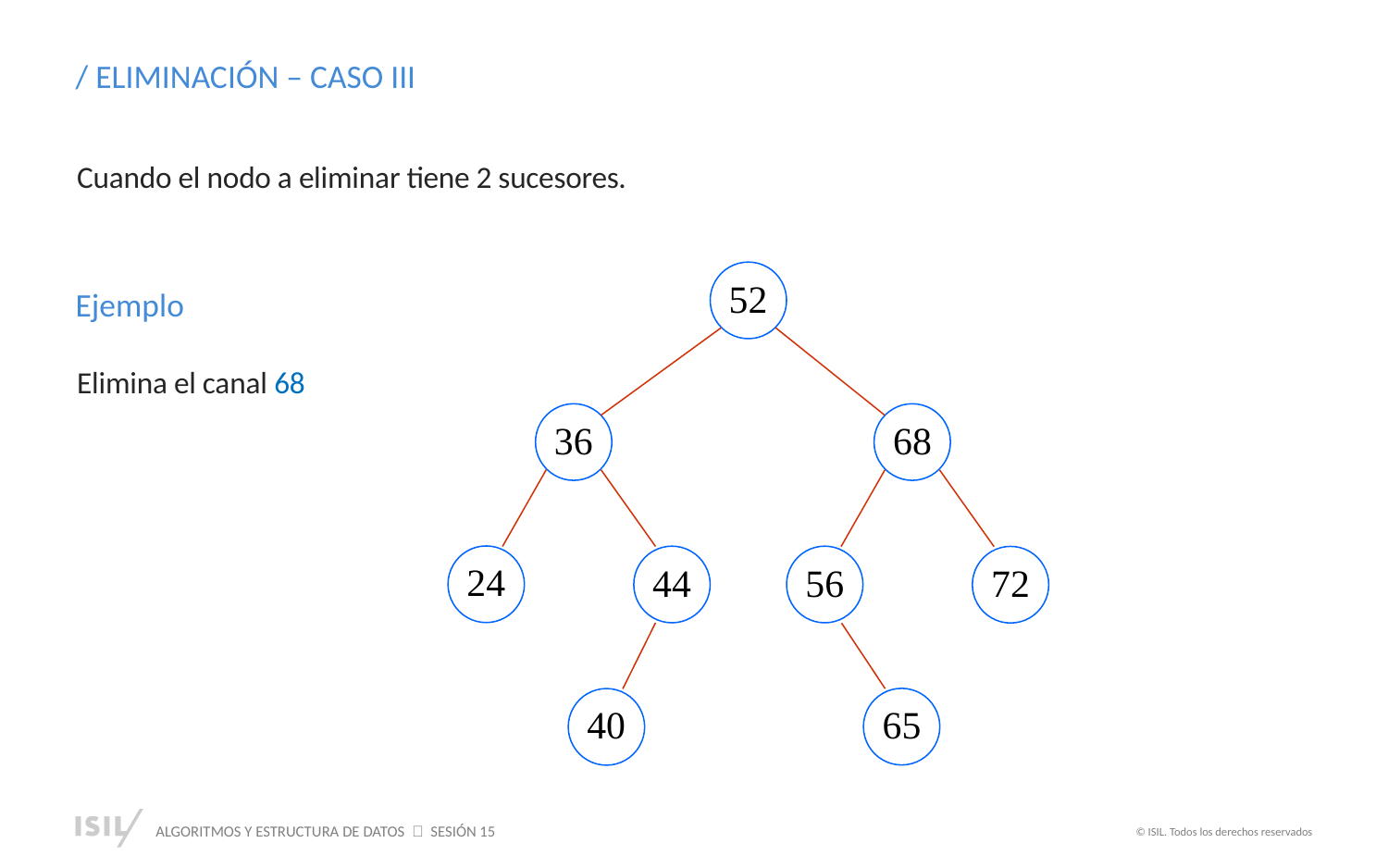

/ ELIMINACIÓN – CASO III
Cuando el nodo a eliminar tiene 2 sucesores.

52

36

68

24

44

56

72

65

40
Ejemplo
Elimina el canal 68